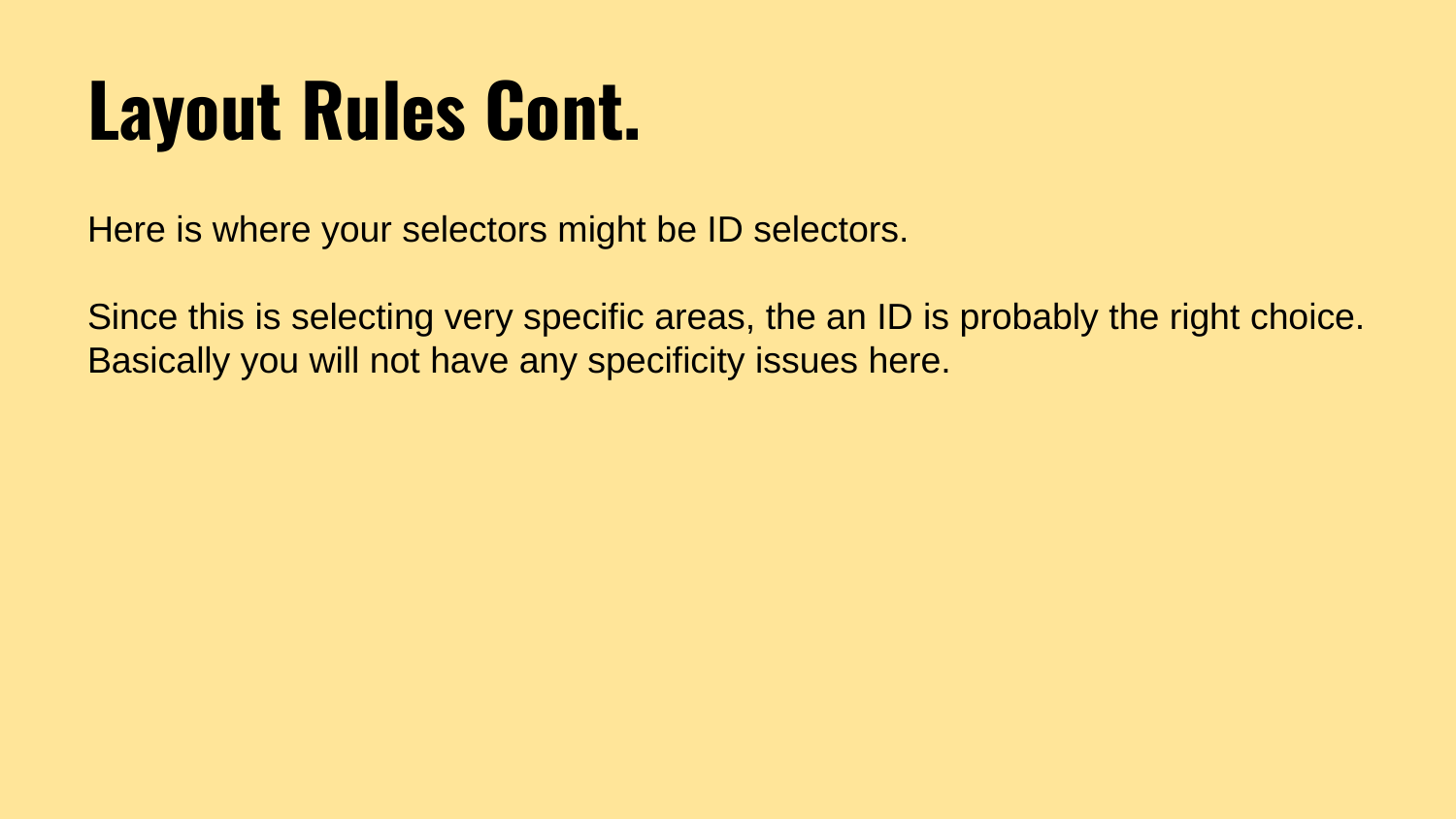

# Layout Rules Cont.
Here is where your selectors might be ID selectors.

Since this is selecting very specific areas, the an ID is probably the right choice. Basically you will not have any specificity issues here.